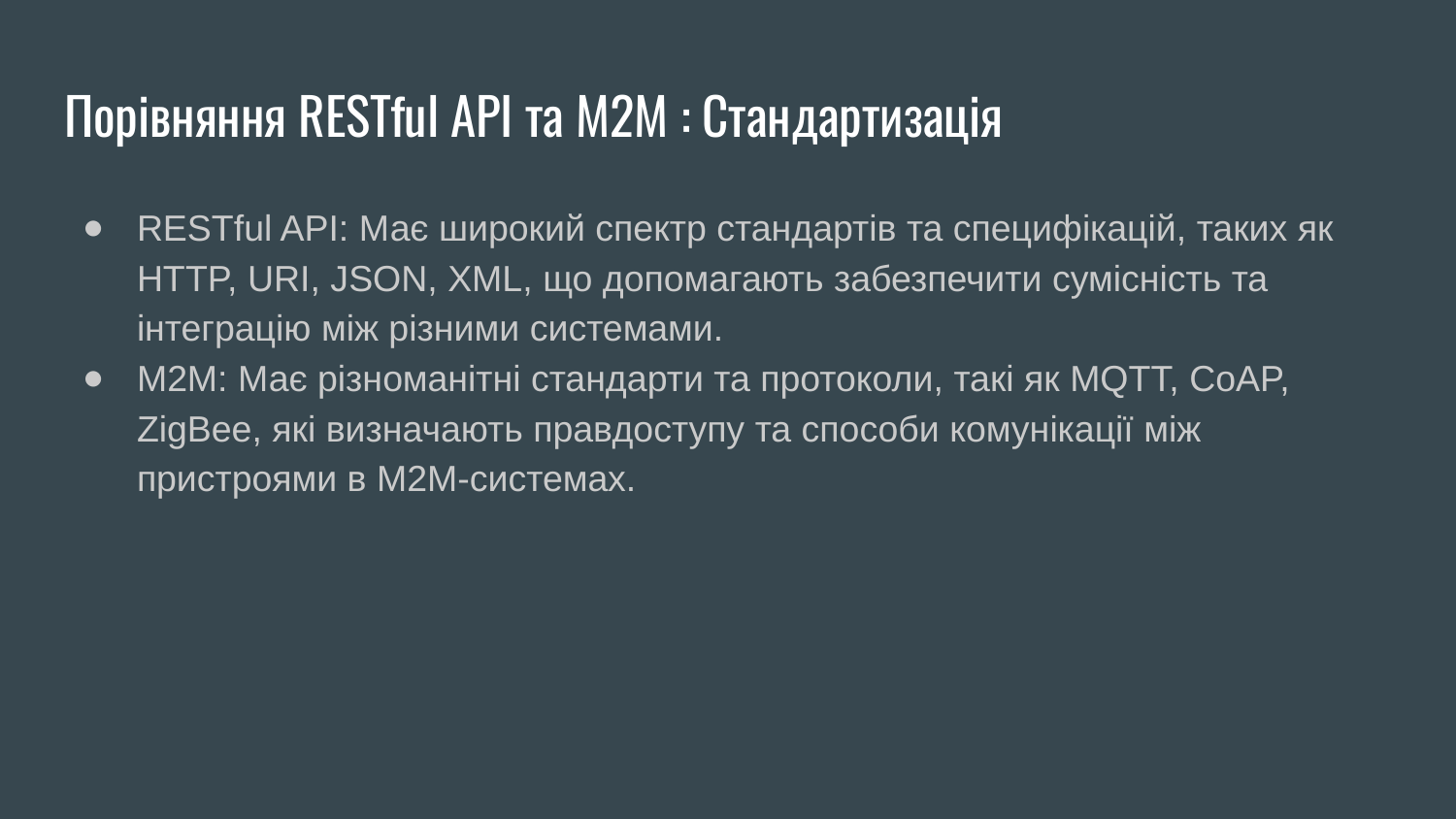

# Порівняння RESTful API та M2M : Стандартизація
RESTful API: Має широкий спектр стандартів та специфікацій, таких як HTTP, URI, JSON, XML, що допомагають забезпечити сумісність та інтеграцію між різними системами.
M2M: Має різноманітні стандарти та протоколи, такі як MQTT, CoAP, ZigBee, які визначають правдоступу та способи комунікації між пристроями в M2M-системах.